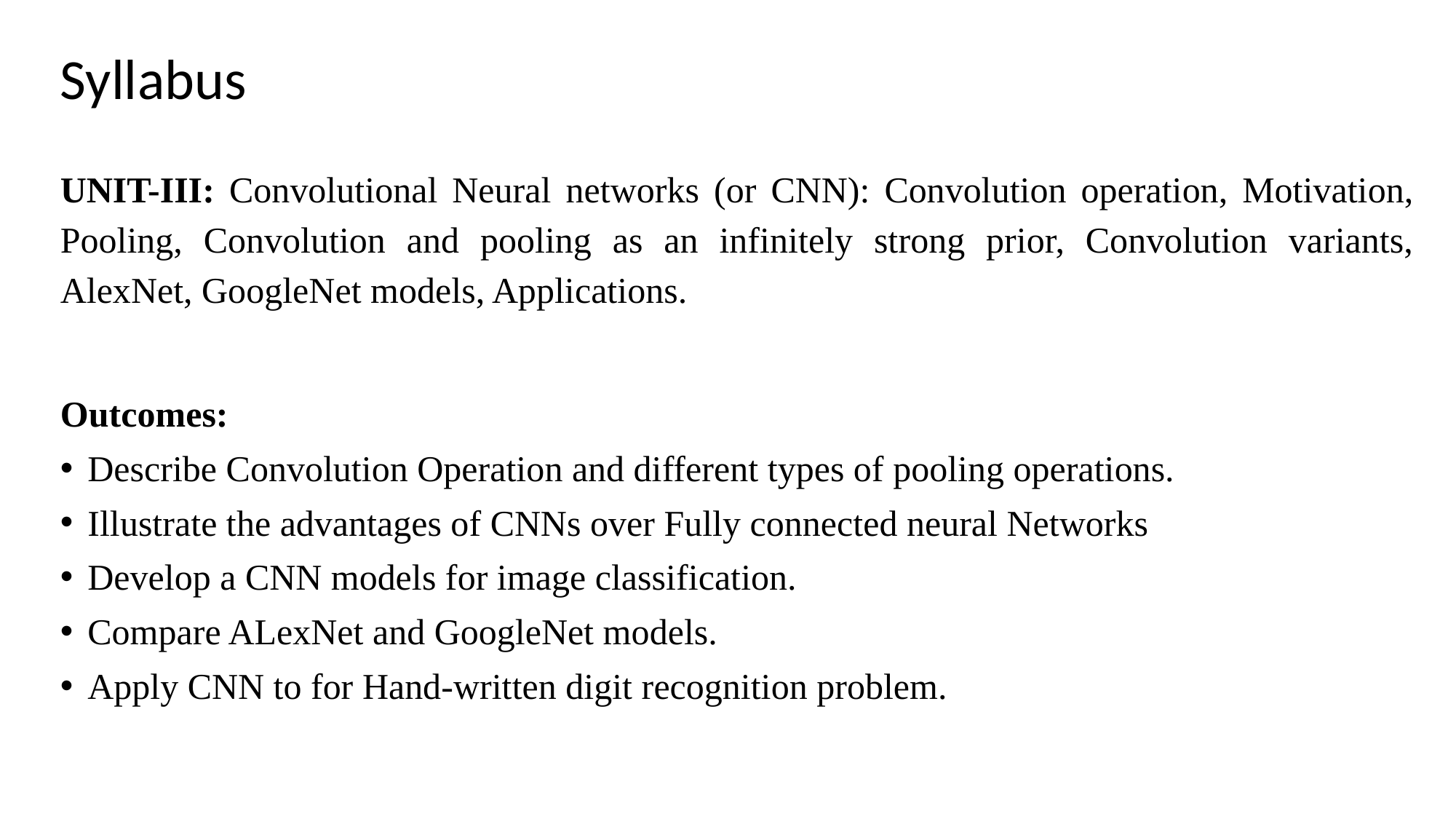

# Syllabus
UNIT-III: Convolutional Neural networks (or CNN): Convolution operation, Motivation, Pooling, Convolution and pooling as an infinitely strong prior, Convolution variants, AlexNet, GoogleNet models, Applications.

Outcomes:
Describe Convolution Operation and different types of pooling operations.
Illustrate the advantages of CNNs over Fully connected neural Networks
Develop a CNN models for image classification.
Compare ALexNet and GoogleNet models.
Apply CNN to for Hand-written digit recognition problem.